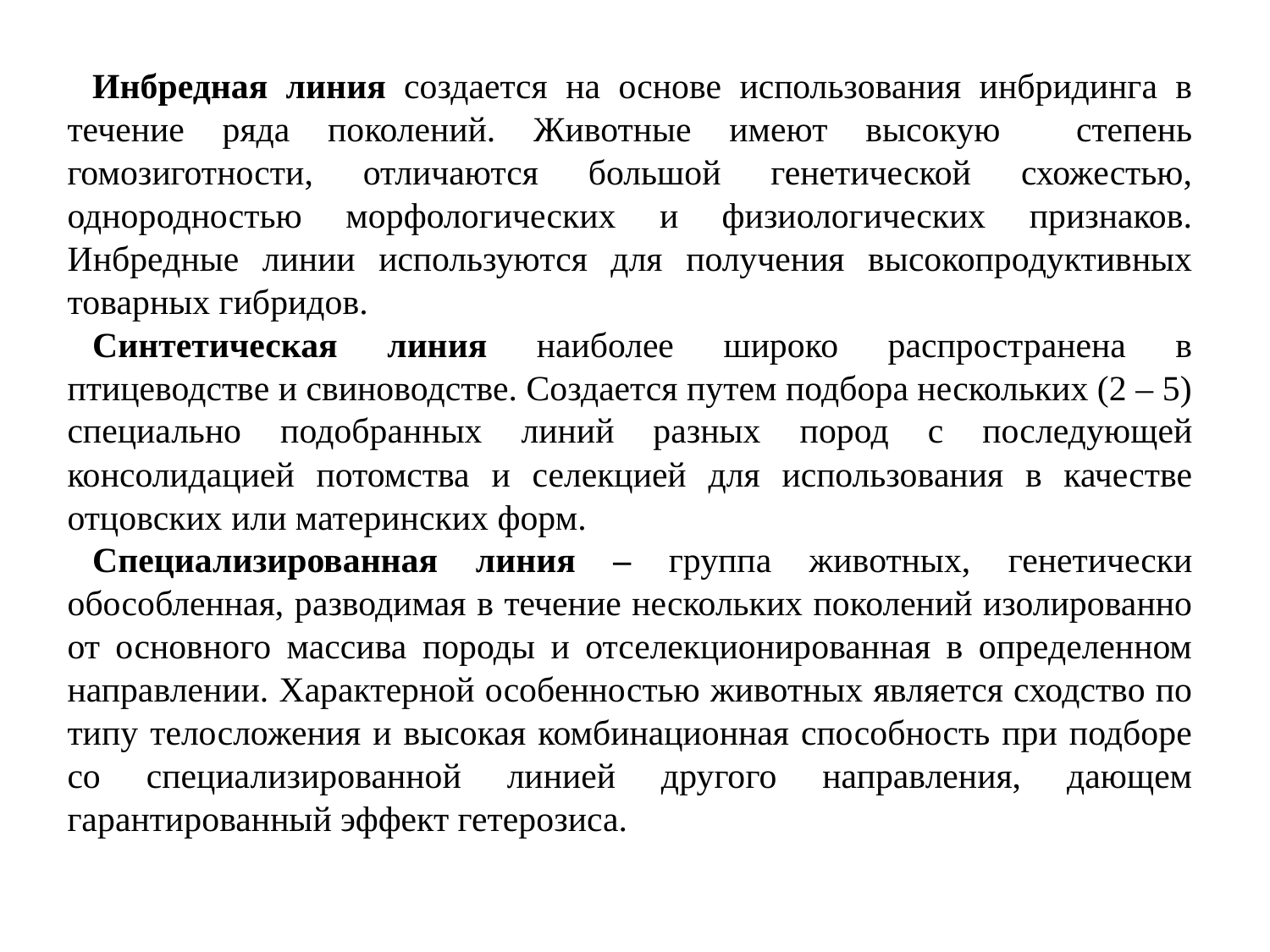

Инбредная линия создается на основе использования инбридинга в течение ряда поколений. Животные имеют высокую  степень гомозиготности, отличаются большой генетической схожестью, однородностью морфологических и физиологических признаков. Инбредные линии используются для получения высокопродуктивных товарных гибридов.
Синтетическая линия наиболее широко распространена в птицеводстве и свиноводстве. Создается путем подбора нескольких (2 – 5) специально подобранных линий разных пород с последующей консолидацией потомства и селекцией для использования в качестве отцовских или материнских форм.
Специализированная линия – группа животных, генетически обособленная, разводимая в течение нескольких поколений изолированно от основного массива породы и отселекционированная в определенном направлении. Характерной особенностью животных является сходство по типу телосложения и высокая комбинационная способность при подборе со специализированной линией другого направления, дающем гарантированный эффект гетерозиса.